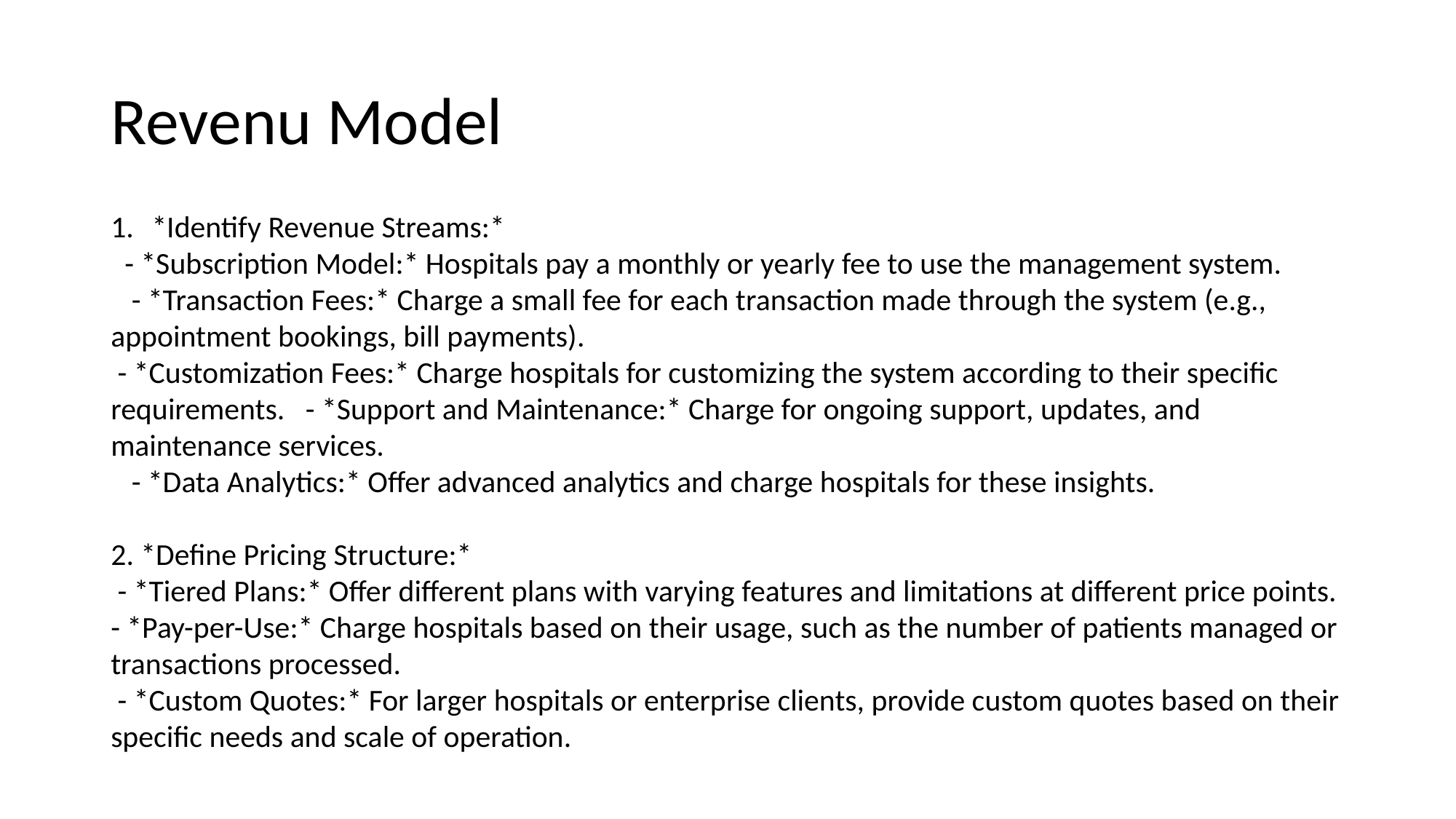

# Revenu Model
*Identify Revenue Streams:*
  - *Subscription Model:* Hospitals pay a monthly or yearly fee to use the management system.
   - *Transaction Fees:* Charge a small fee for each transaction made through the system (e.g., appointment bookings, bill payments).
 - *Customization Fees:* Charge hospitals for customizing the system according to their specific requirements.   - *Support and Maintenance:* Charge for ongoing support, updates, and maintenance services.
   - *Data Analytics:* Offer advanced analytics and charge hospitals for these insights.

2. *Define Pricing Structure:*
 - *Tiered Plans:* Offer different plans with varying features and limitations at different price points.
- *Pay-per-Use:* Charge hospitals based on their usage, such as the number of patients managed or transactions processed.
 - *Custom Quotes:* For larger hospitals or enterprise clients, provide custom quotes based on their specific needs and scale of operation.